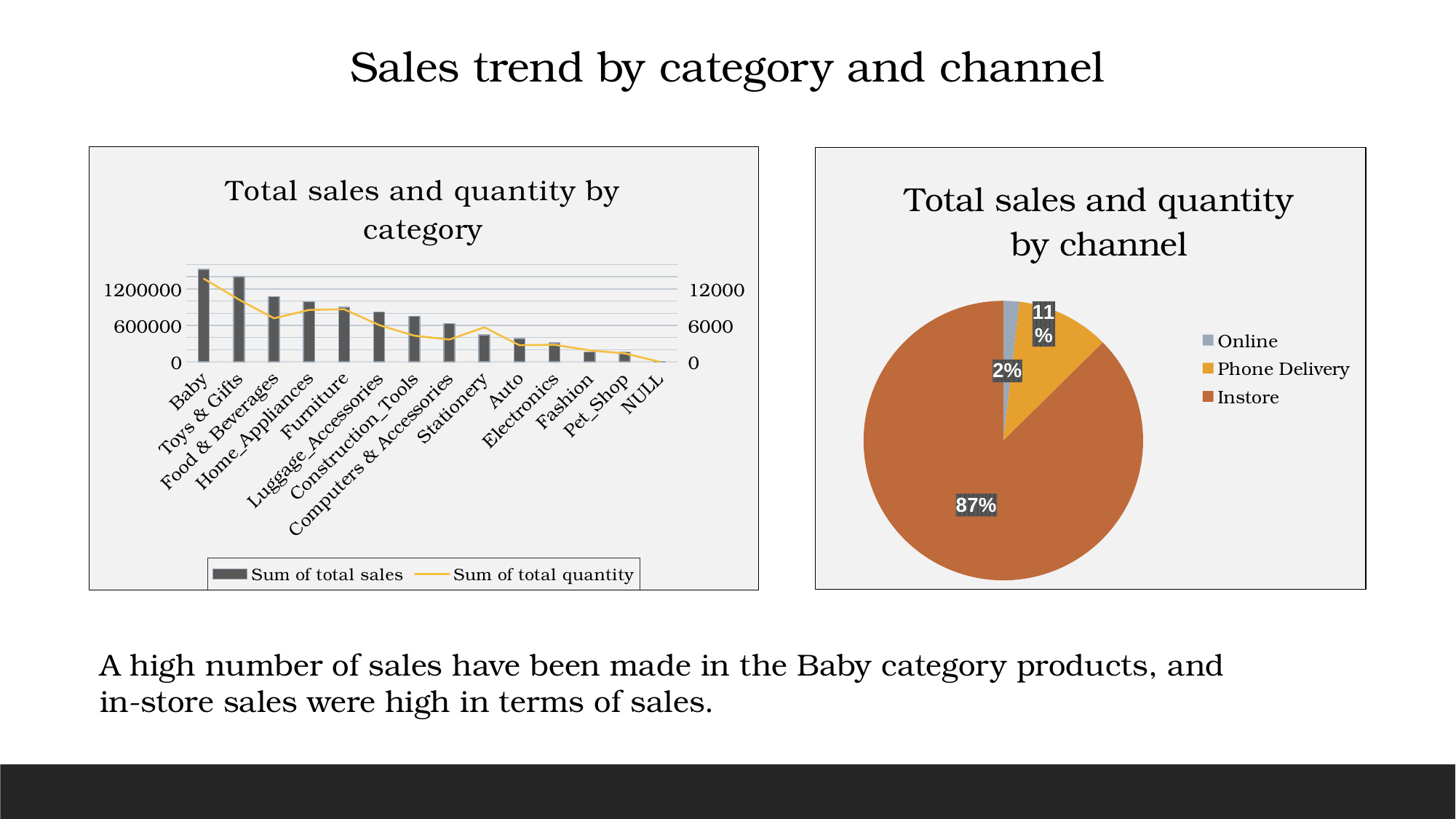

Sales trend by category and channel

### Chart: Total sales and quantity by category

| Category | Sum of total sales | Sum of total quantity |
|---|---|---|
| Baby | 1521037.93 | 13674.0 |
| Toys & Gifts | 1402880.26000001 | 10235.0 |
| Food & Beverages | 1069666.27 | 7172.0 |
| Home_Appliances | 987584.110000002 | 8538.0 |
| Furniture | 900232.09 | 8655.0 |
| Luggage_Accessories | 820849.250000003 | 6043.0 |
| Construction_Tools | 748462.950000002 | 4309.0 |
| Computers & Accessories | 628848.459999999 | 3669.0 |
| Stationery | 441595.159999997 | 5686.0 |
| Auto | 385427.110000001 | 2740.0 |
| Electronics | 310070.51 | 2816.0 |
| Fashion | 163520.59 | 1900.0 |
| Pet_Shop | 161233.61 | 1389.0 |
| NULL | 6113.69 | 19.0 |

### Chart: Total sales and quantity by channel

| Category | total sales | total quantity |
|---|---|---|
| Online | 179484.77 | 1189.0 |
| Phone Delivery | 1045328.29 | 8212.0 |
| Instore | 8484763.74999975 | 68629.0 |
A high number of sales have been made in the Baby category products, and          in-store sales were high in terms of sales.